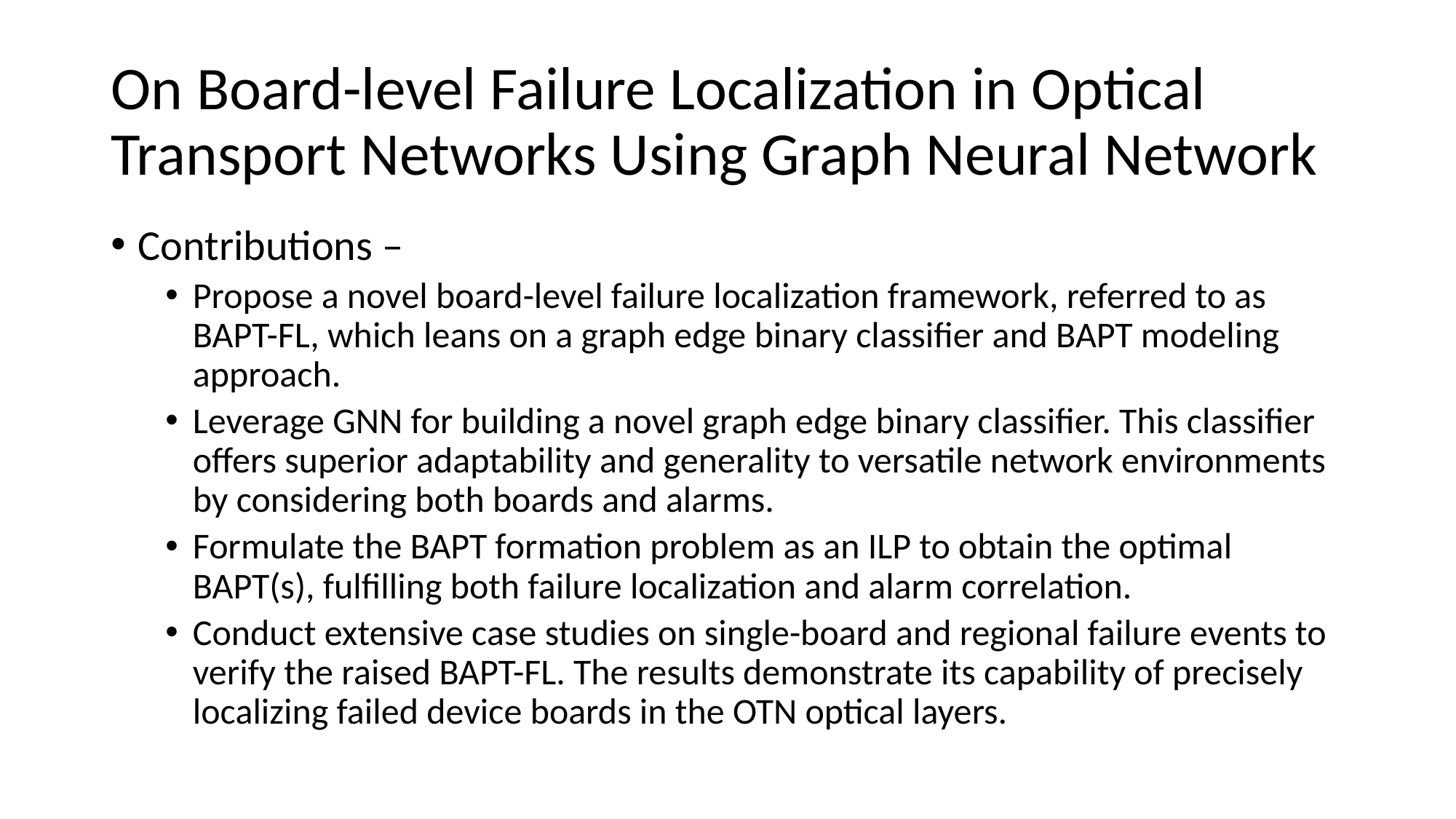

# On Board-level Failure Localization in Optical Transport Networks Using Graph Neural Network
Contributions –
Propose a novel board-level failure localization framework, referred to as BAPT-FL, which leans on a graph edge binary classifier and BAPT modeling approach.
Leverage GNN for building a novel graph edge binary classifier. This classifier offers superior adaptability and generality to versatile network environments by considering both boards and alarms.
Formulate the BAPT formation problem as an ILP to obtain the optimal BAPT(s), fulfilling both failure localization and alarm correlation.
Conduct extensive case studies on single-board and regional failure events to verify the raised BAPT-FL. The results demonstrate its capability of precisely localizing failed device boards in the OTN optical layers.